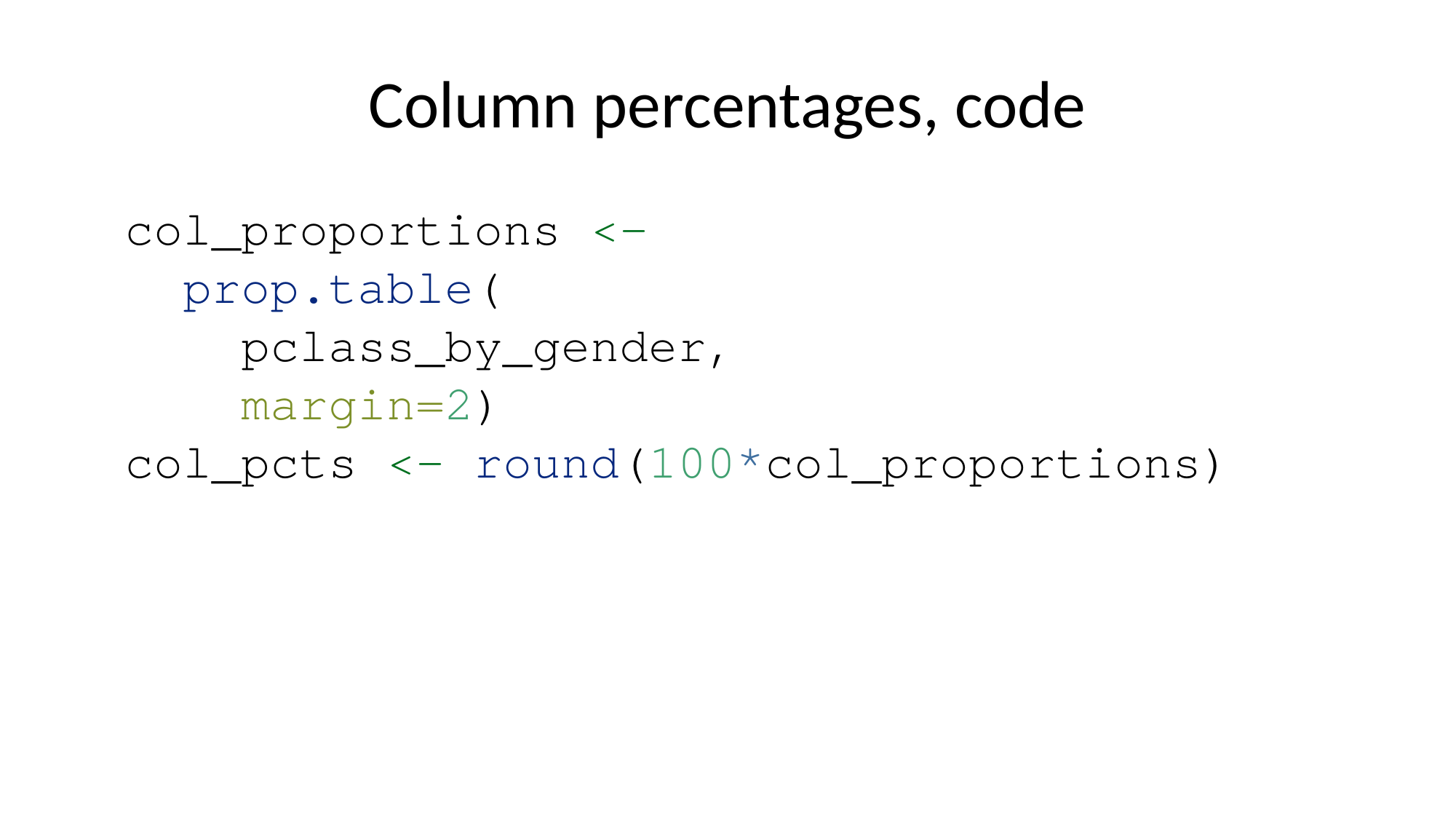

# Column percentages, code
col_proportions <-
  prop.table(
    pclass_by_gender,
    margin=2)
col_pcts <- round(100*col_proportions)